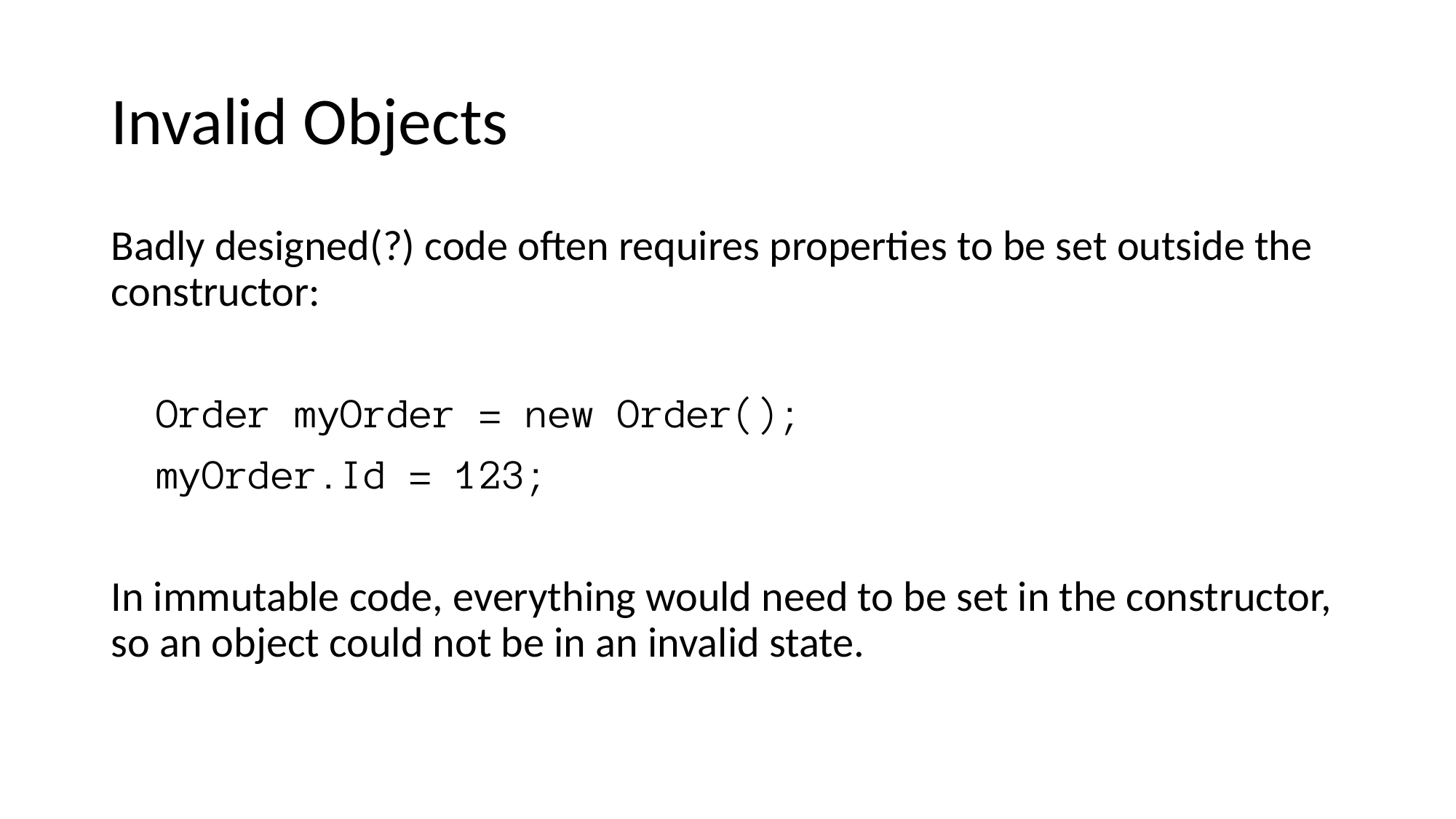

# Invalid Objects
Badly designed(?) code often requires properties to be set outside the constructor:

  Order myOrder = new Order();
  myOrder.Id = 123;

In immutable code, everything would need to be set in the constructor, so an object could not be in an invalid state.